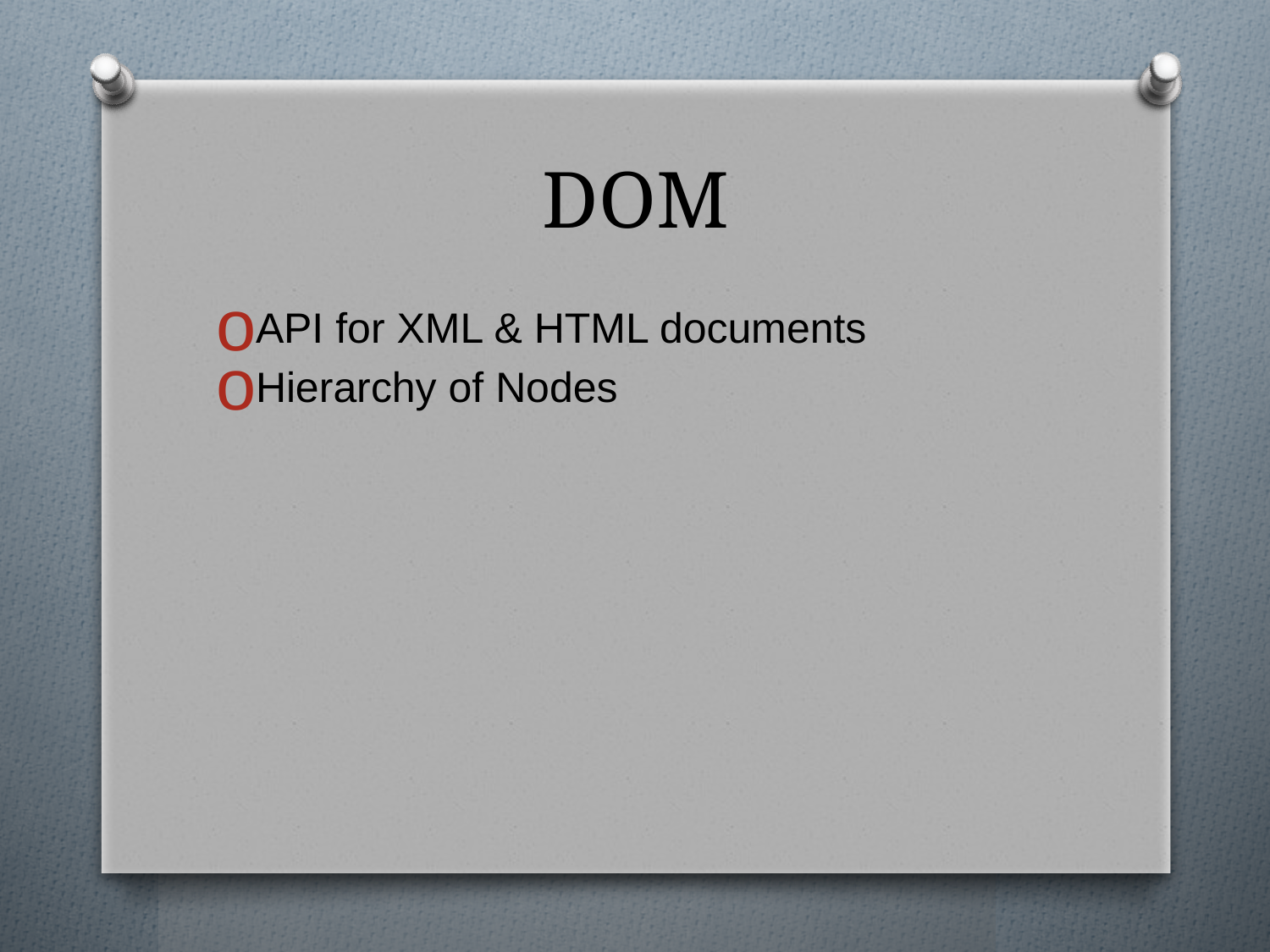

# DOM
API for XML & HTML documents
Hierarchy of Nodes